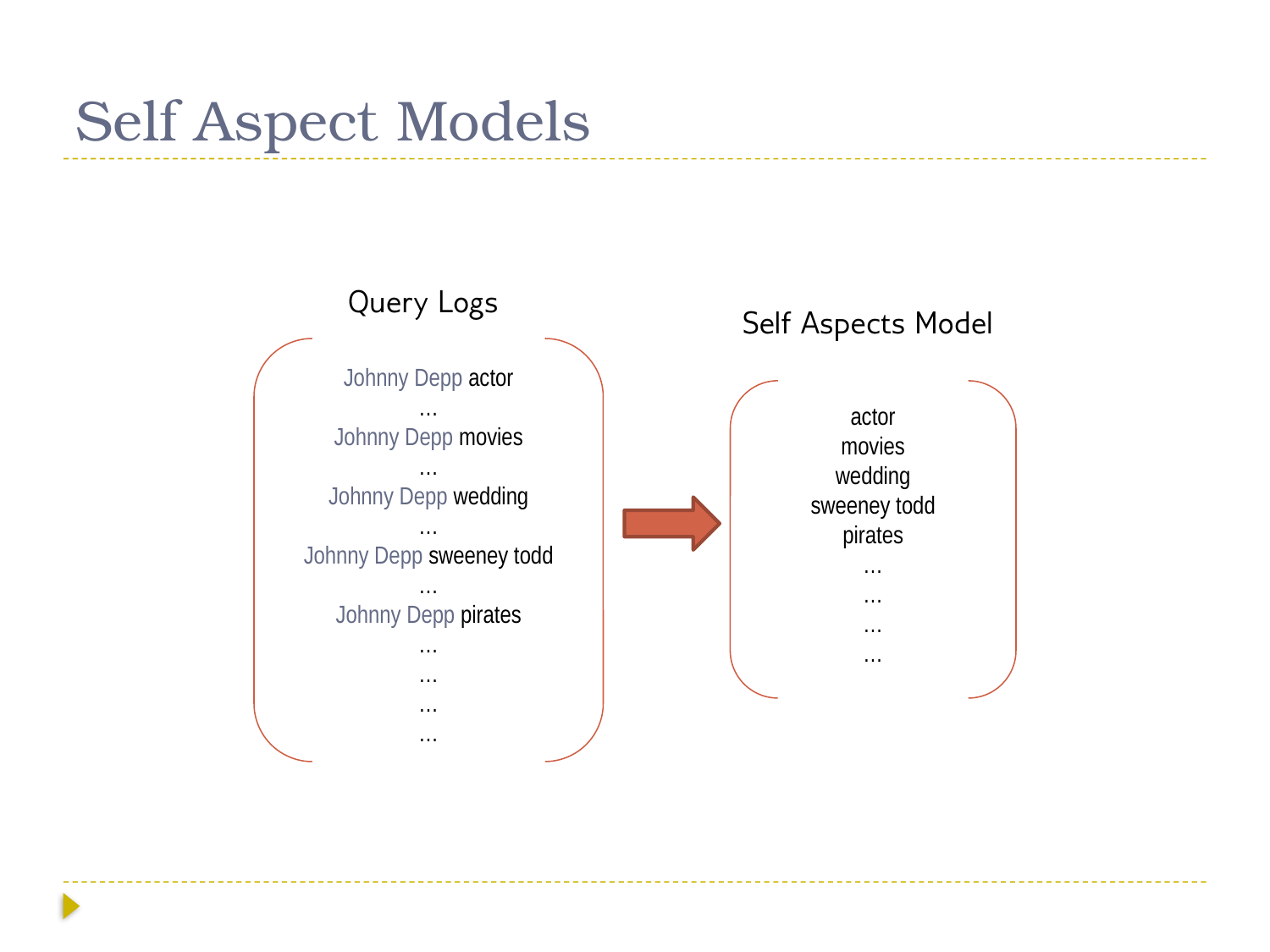

# Self Aspect Models
Query Logs
Johnny Depp actor
…
Johnny Depp movies
…
Johnny Depp wedding
…
Johnny Depp sweeney todd
…
Johnny Depp pirates
…
…
…
…

Self Aspects Model
actor
movies
wedding
sweeney todd
pirates
…
…
…
…